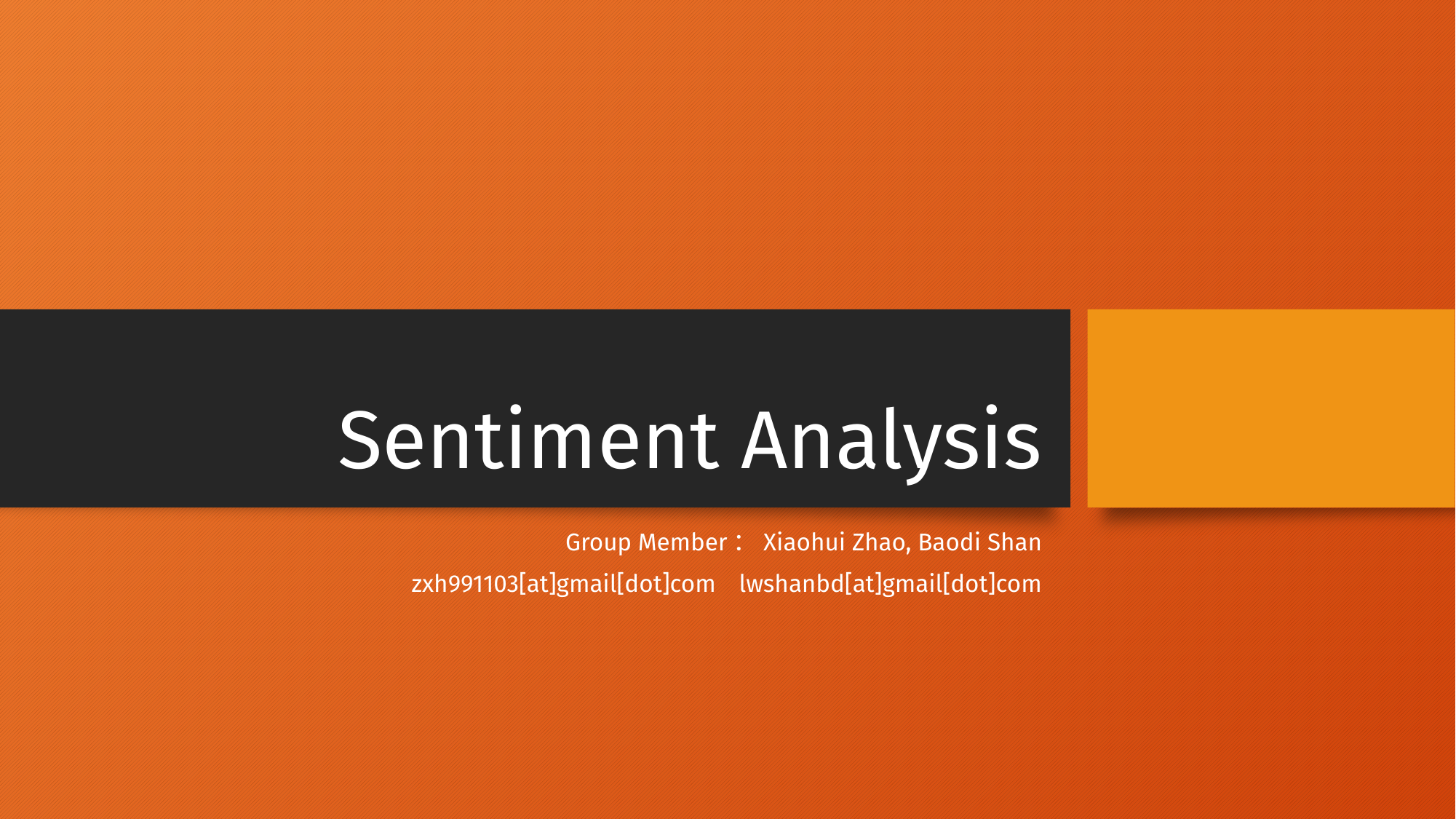

# Sentiment Analysis
Group Member：Xiaohui Zhao, Baodi Shan
zxh991103[at]gmail[dot]com	lwshanbd[at]gmail[dot]com